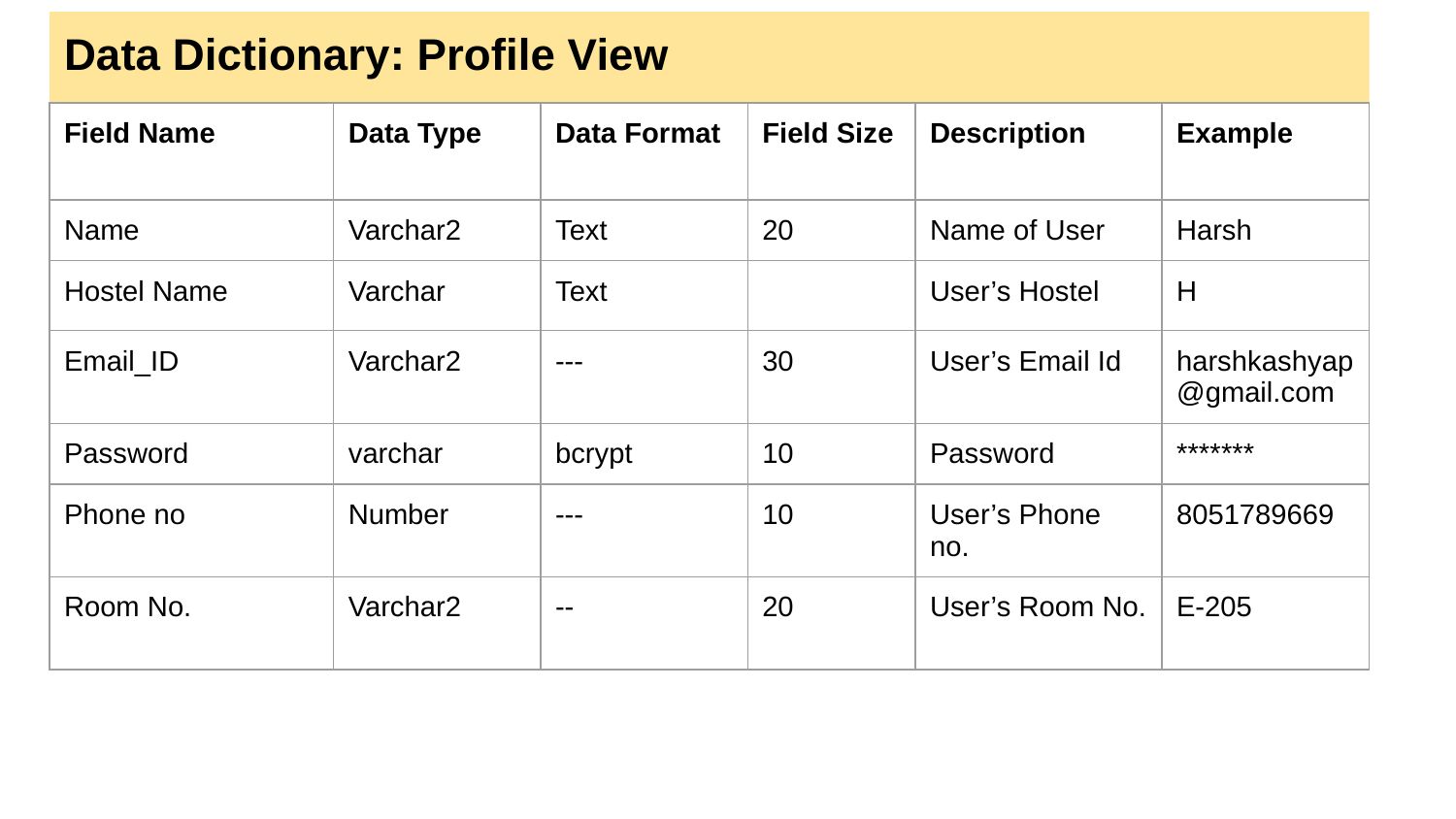

# Data Dictionary: Profile View
| Field Name | Data Type | Data Format | Field Size | Description | Example |
| --- | --- | --- | --- | --- | --- |
| Name | Varchar2 | Text | 20 | Name of User | Harsh |
| Hostel Name | Varchar | Text |  | User’s Hostel | H |
| Email\_ID | Varchar2 | --- | 30 | User’s Email Id | harshkashyap@gmail.com |
| Password | varchar | bcrypt | 10 | Password | \*\*\*\*\*\*\* |
| Phone no | Number | --- | 10 | User’s Phone no. | 8051789669 |
| Room No. | Varchar2 | -- | 20 | User’s Room No. | E-205 |